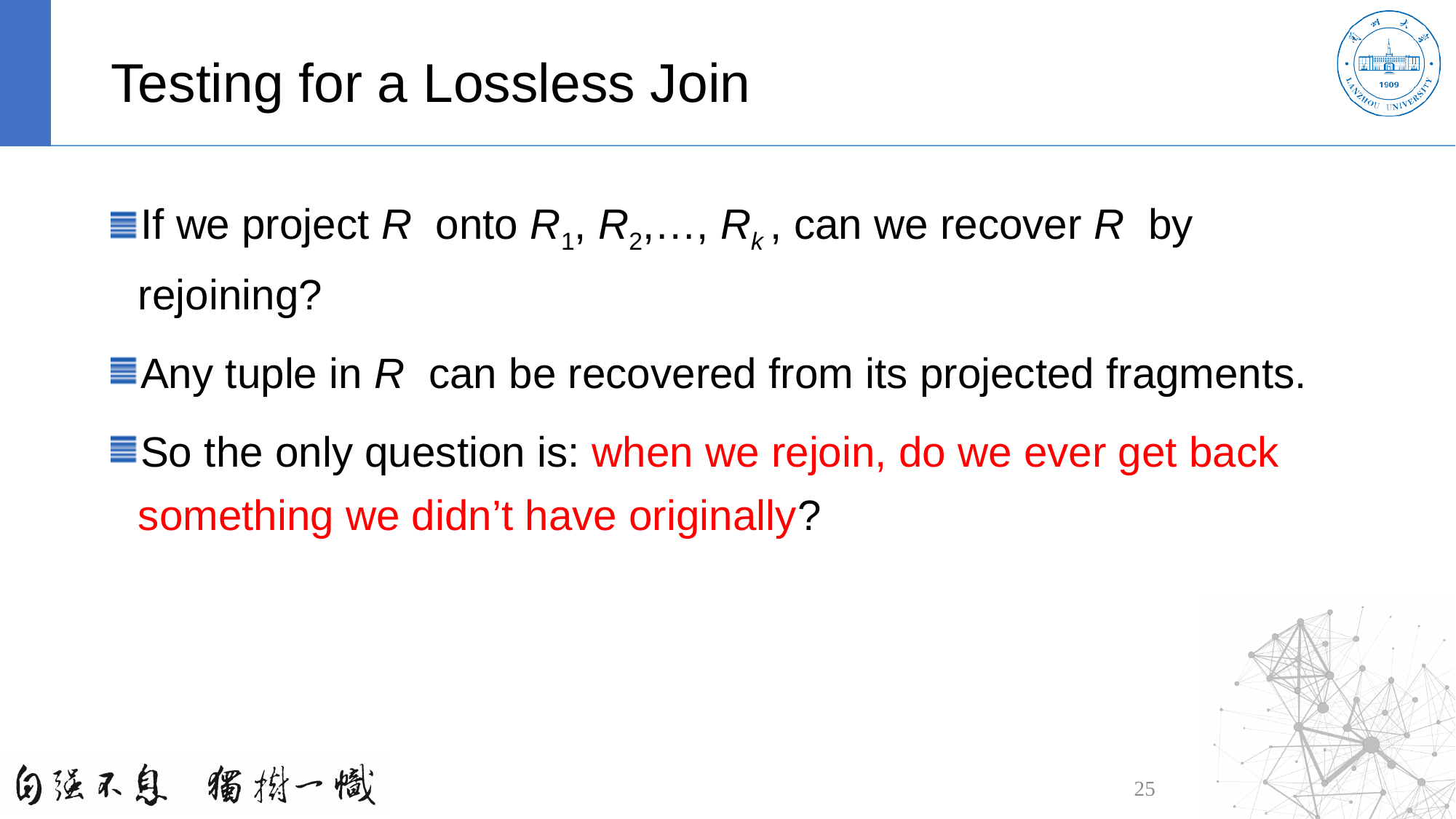

# Testing for a Lossless Join
If we project R  onto R1, R2,…, Rk , can we recover R  by rejoining?
Any tuple in R  can be recovered from its projected fragments.
So the only question is: when we rejoin, do we ever get back something we didn’t have originally?

25